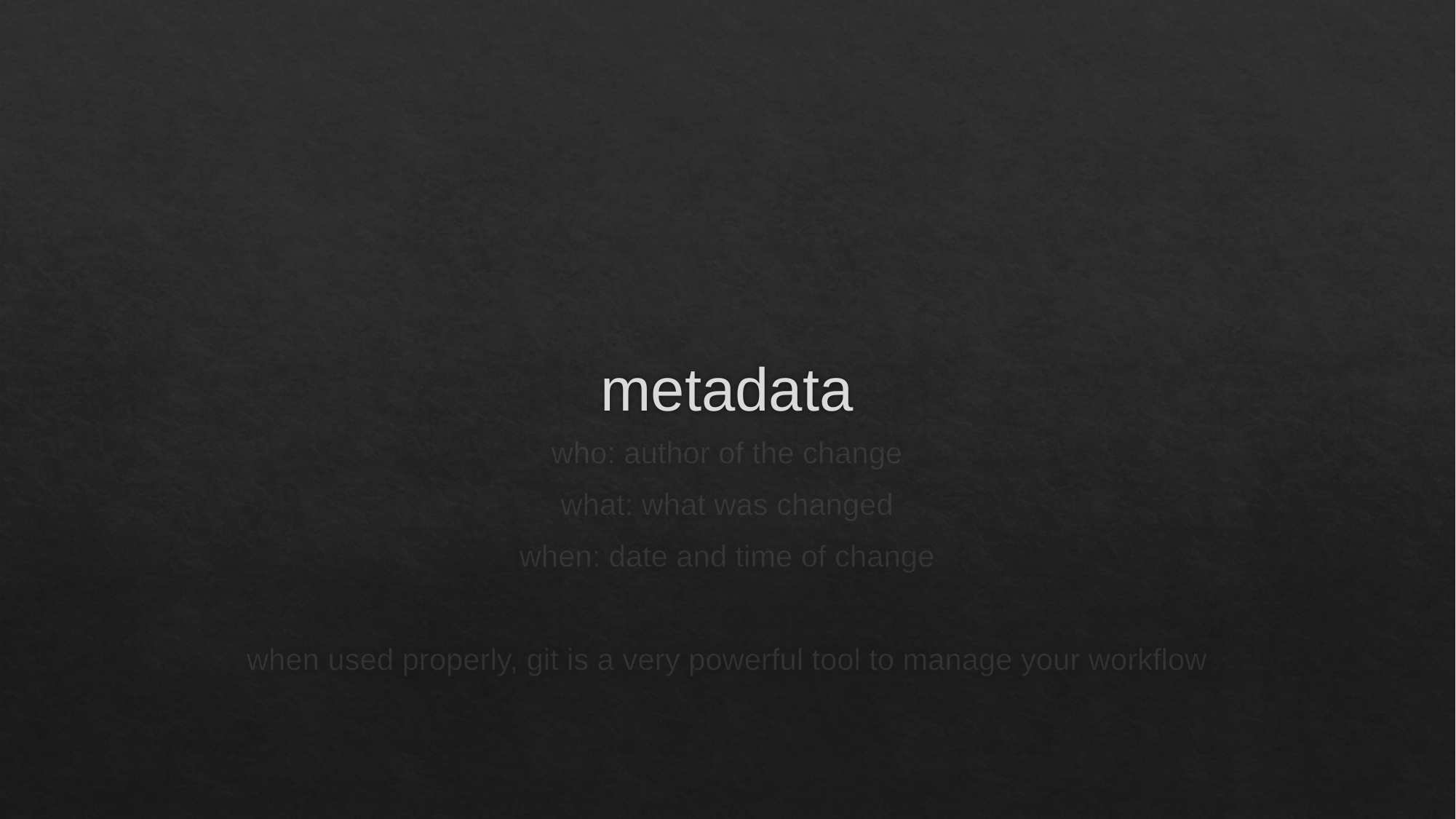

# metadata
who: author of the change
what: what was changed
when: date and time of change

when used properly, git is a very powerful tool to manage your workflow